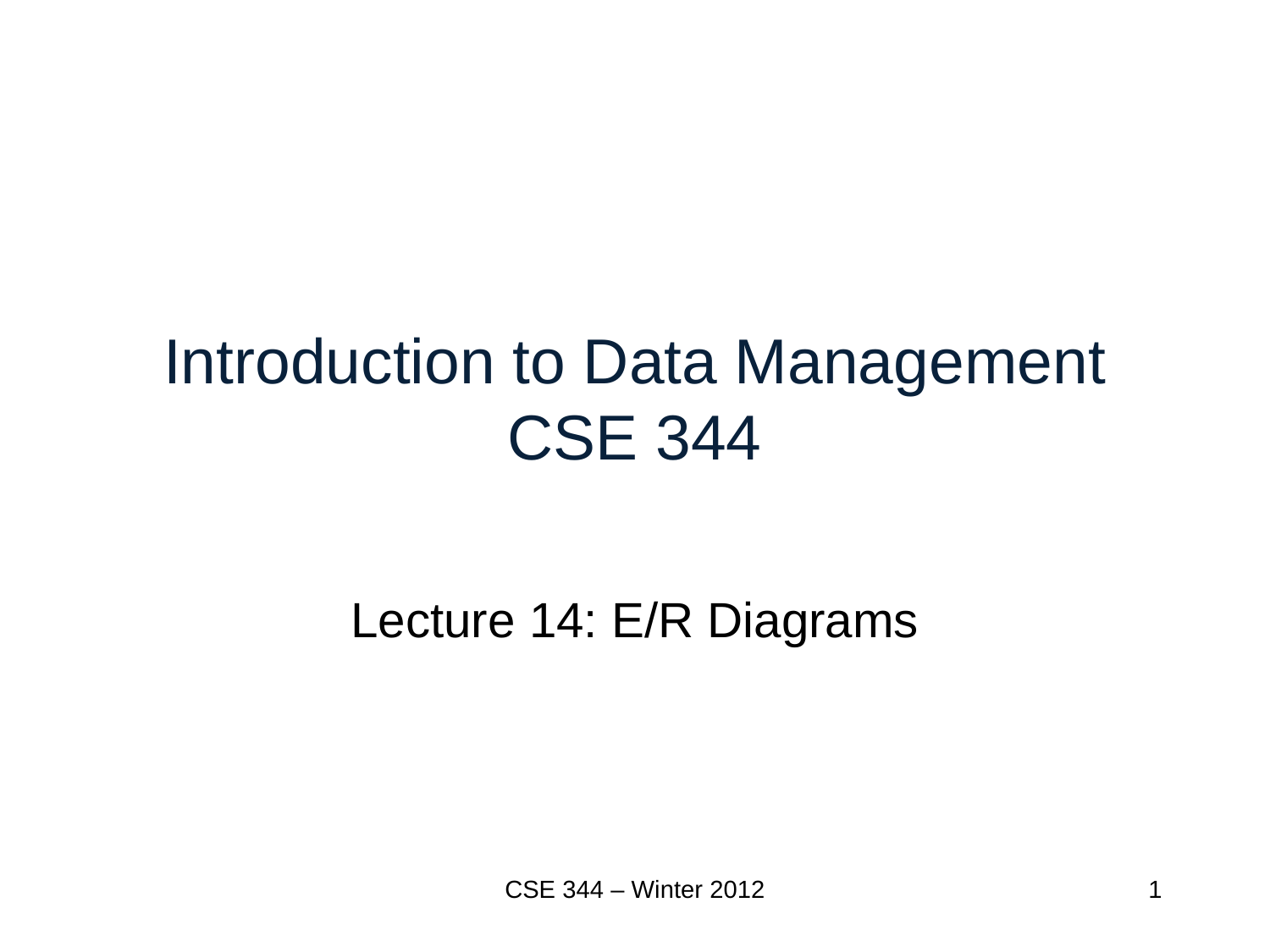

# Introduction to Data Management CSE 344
Lecture 14: E/R Diagrams
CSE 344 – Winter 2012
1